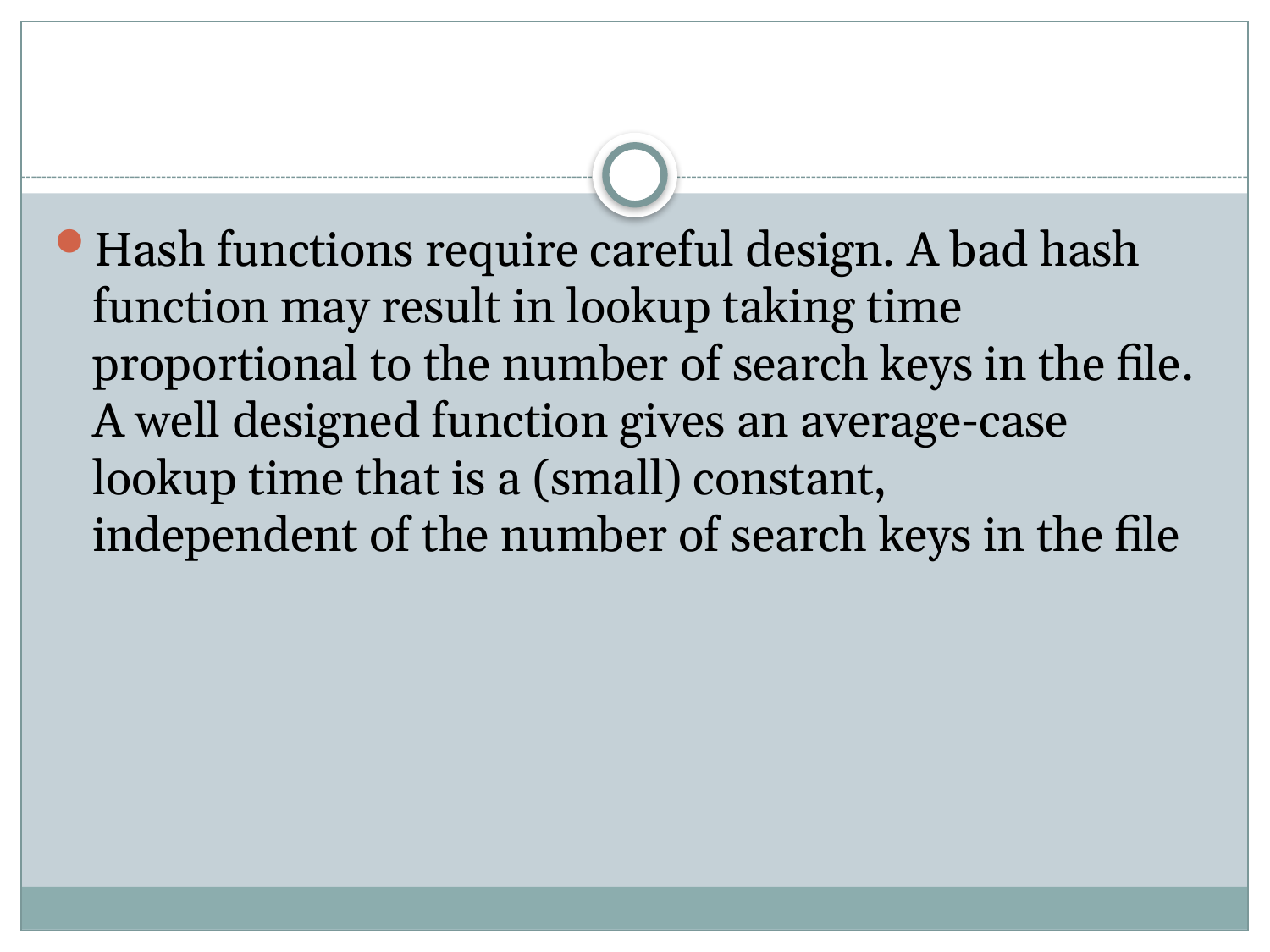

#
Hash functions require careful design. A bad hash function may result in lookup taking time proportional to the number of search keys in the file. A well designed function gives an average-case lookup time that is a (small) constant,
independent of the number of search keys in the file